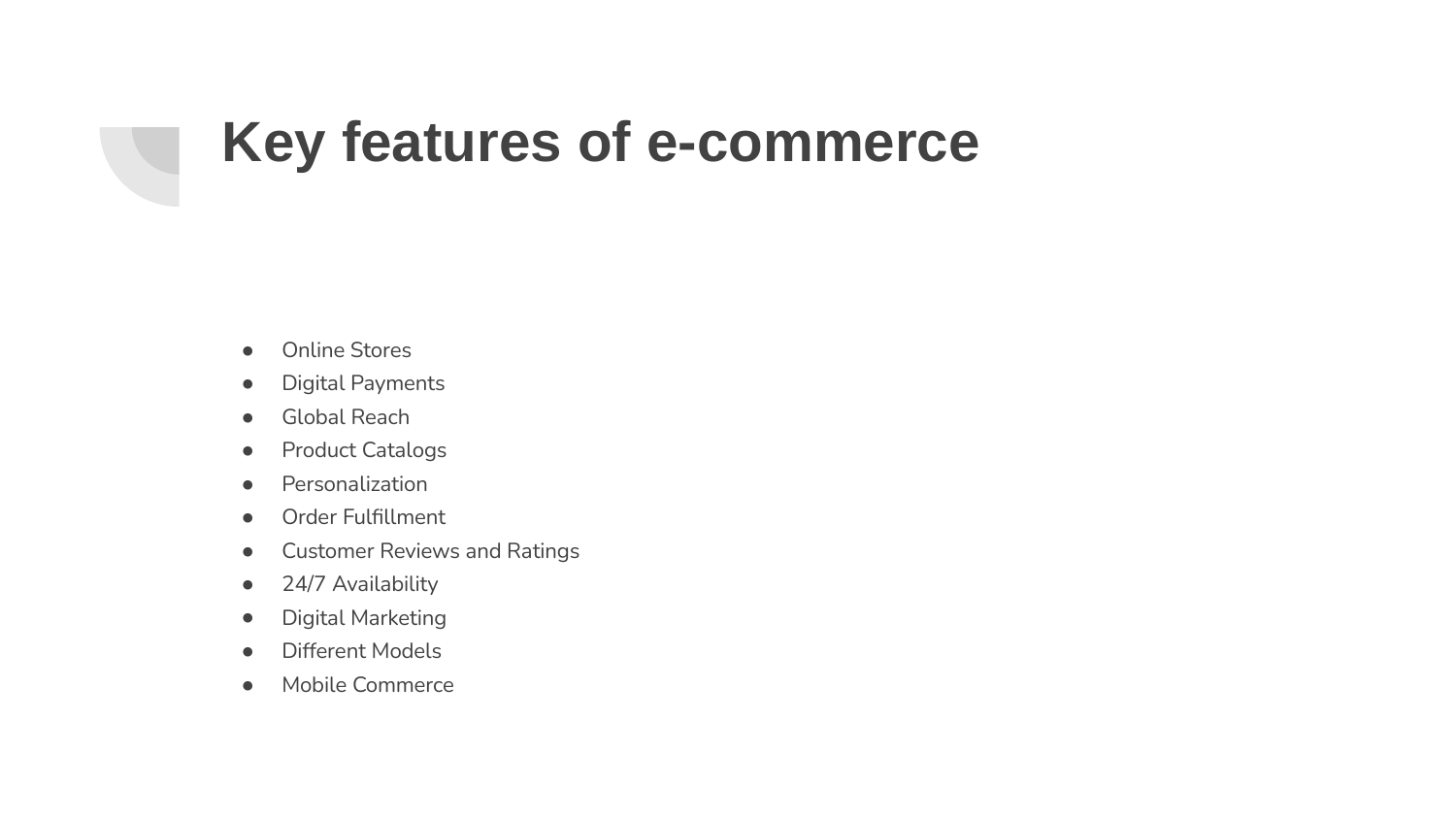

# Key features of e-commerce
Online Stores
Digital Payments
Global Reach
Product Catalogs
Personalization
Order Fulfillment
Customer Reviews and Ratings
24/7 Availability
Digital Marketing
Different Models
Mobile Commerce